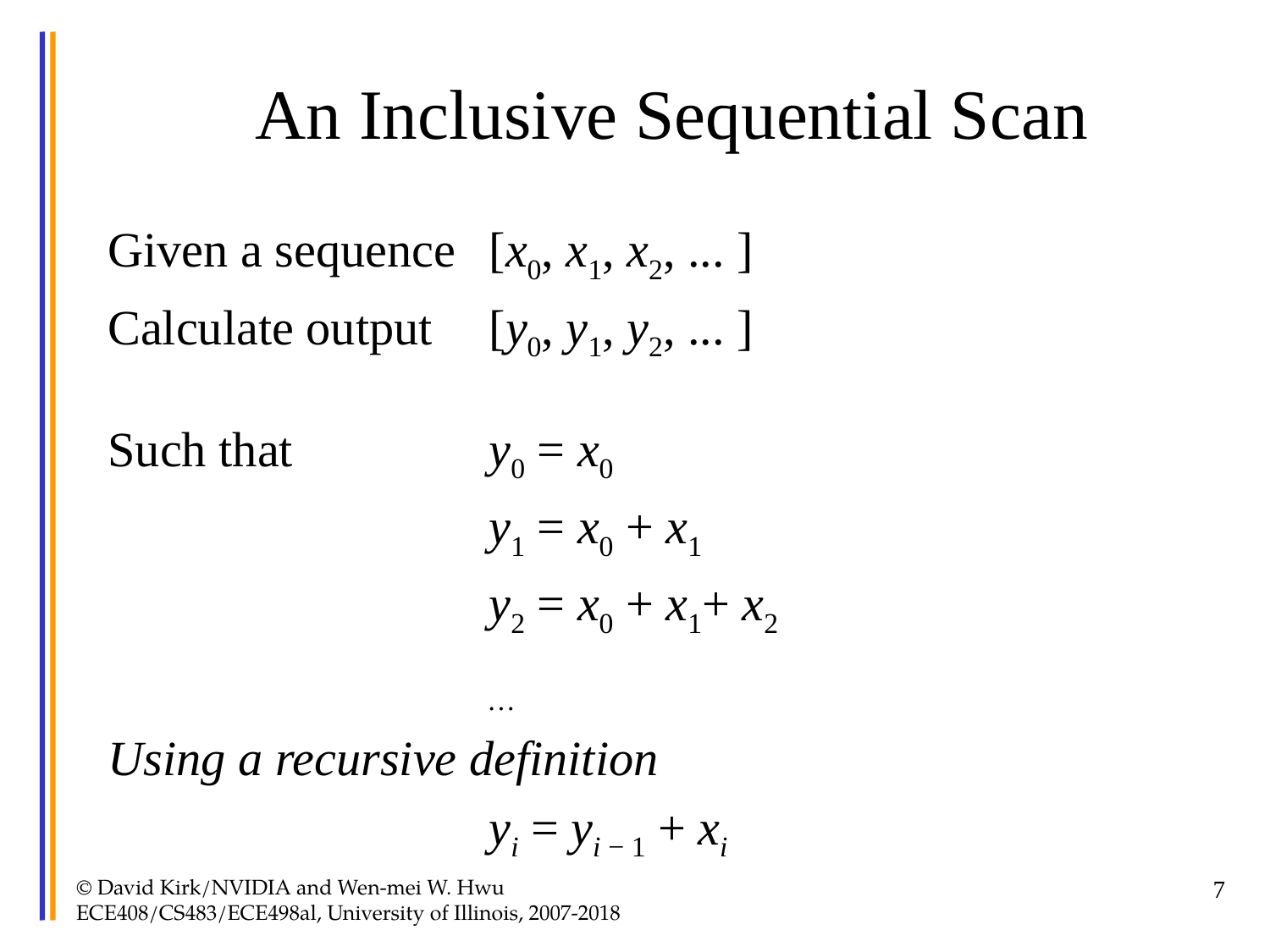

# An Inclusive Sequential Scan
Given a sequence 	[x0, x1, x2, ... ]
Calculate output	[y0, y1, y2, ... ]

Such that 		y0 = x0
			y1 = x0 + x1
			y2 = x0 + x1+ x2
			…
Using a recursive definition
			yi = yi − 1 + xi
© David Kirk/NVIDIA and Wen-mei W. Hwu  ECE408/CS483/ECE498al, University of Illinois, 2007-2018
7